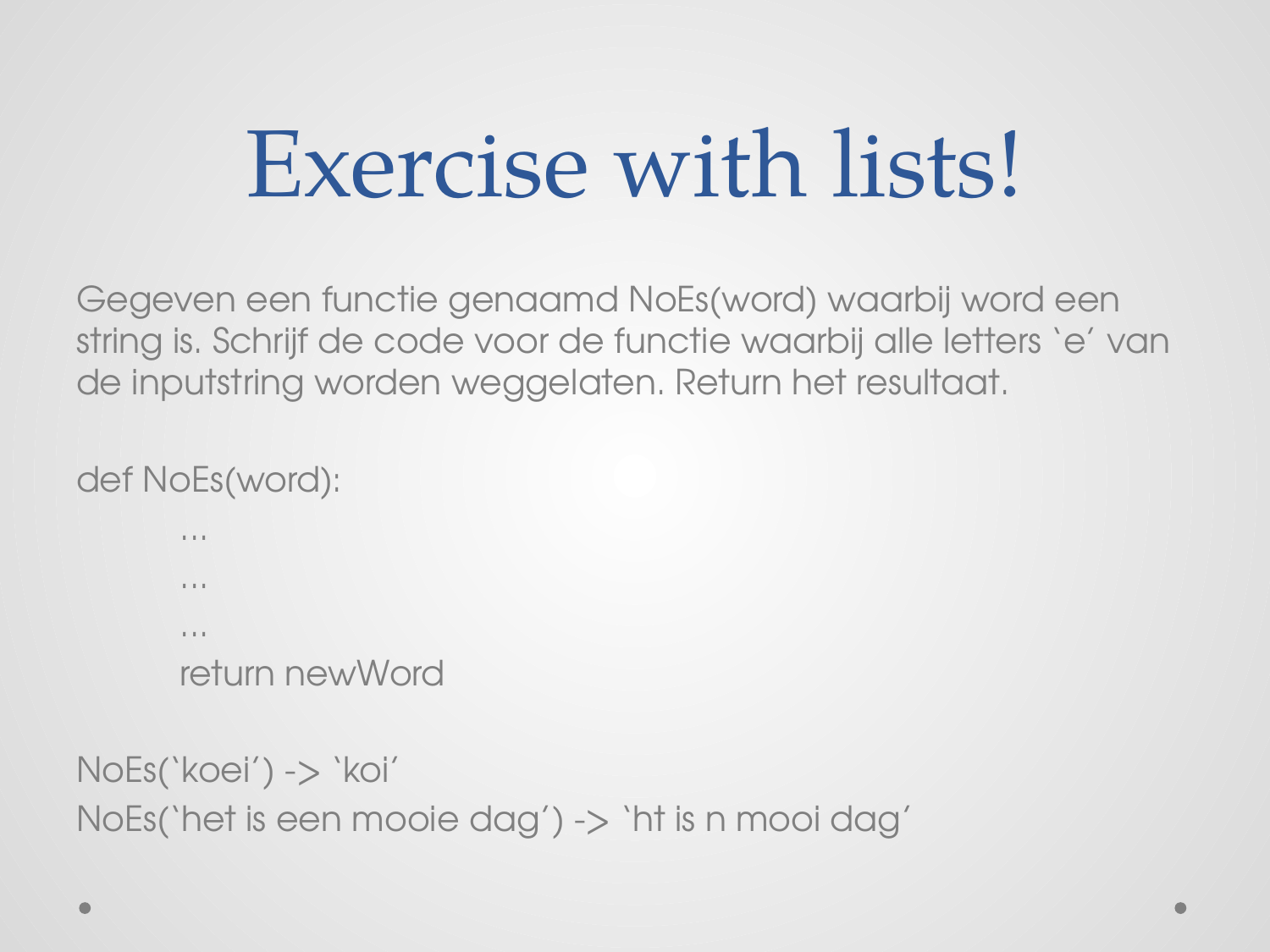

# Exercise with lists!

Gegeven een functie genaamd NoEs(word) waarbij word een string is. Schrijf de code voor de functie waarbij alle letters ‘e’ van de inputstring worden weggelaten. Return het resultaat.

def NoEs(word):
	...
	...
	...
	return newWord

NoEs(‘koei’) -> ‘koi’
NoEs(‘het is een mooie dag’) -> ‘ht is n mooi dag’